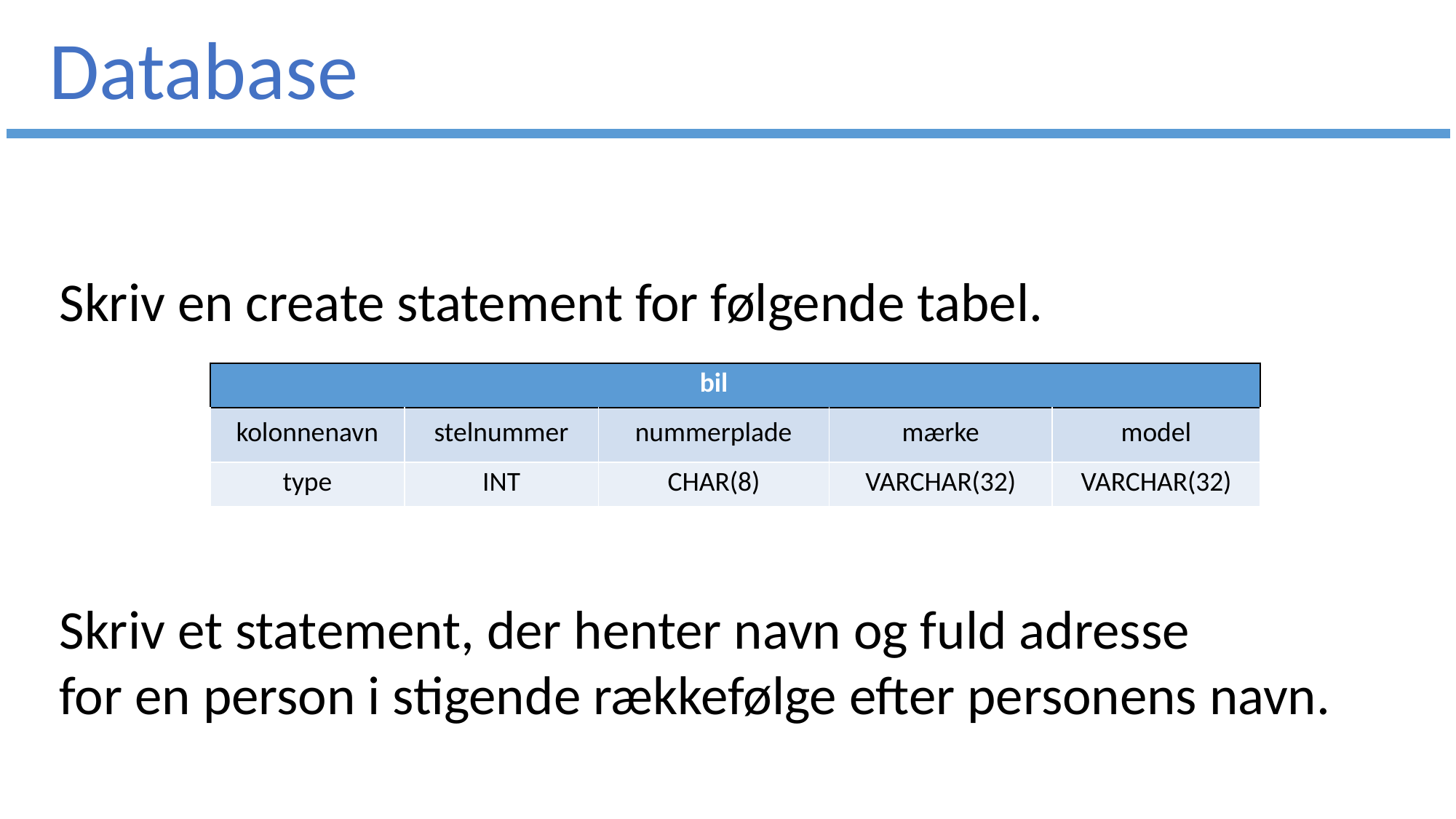

Database
Skriv en create statement for følgende tabel.

Skriv et statement, der henter navn og fuld adresse
for en person i stigende rækkefølge efter personens navn.
|  |  | bil |  |  |
| --- | --- | --- | --- | --- |
| kolonnenavn | stelnummer | nummerplade | mærke | model |
| type | INT | CHAR(8) | VARCHAR(32) | VARCHAR(32) |